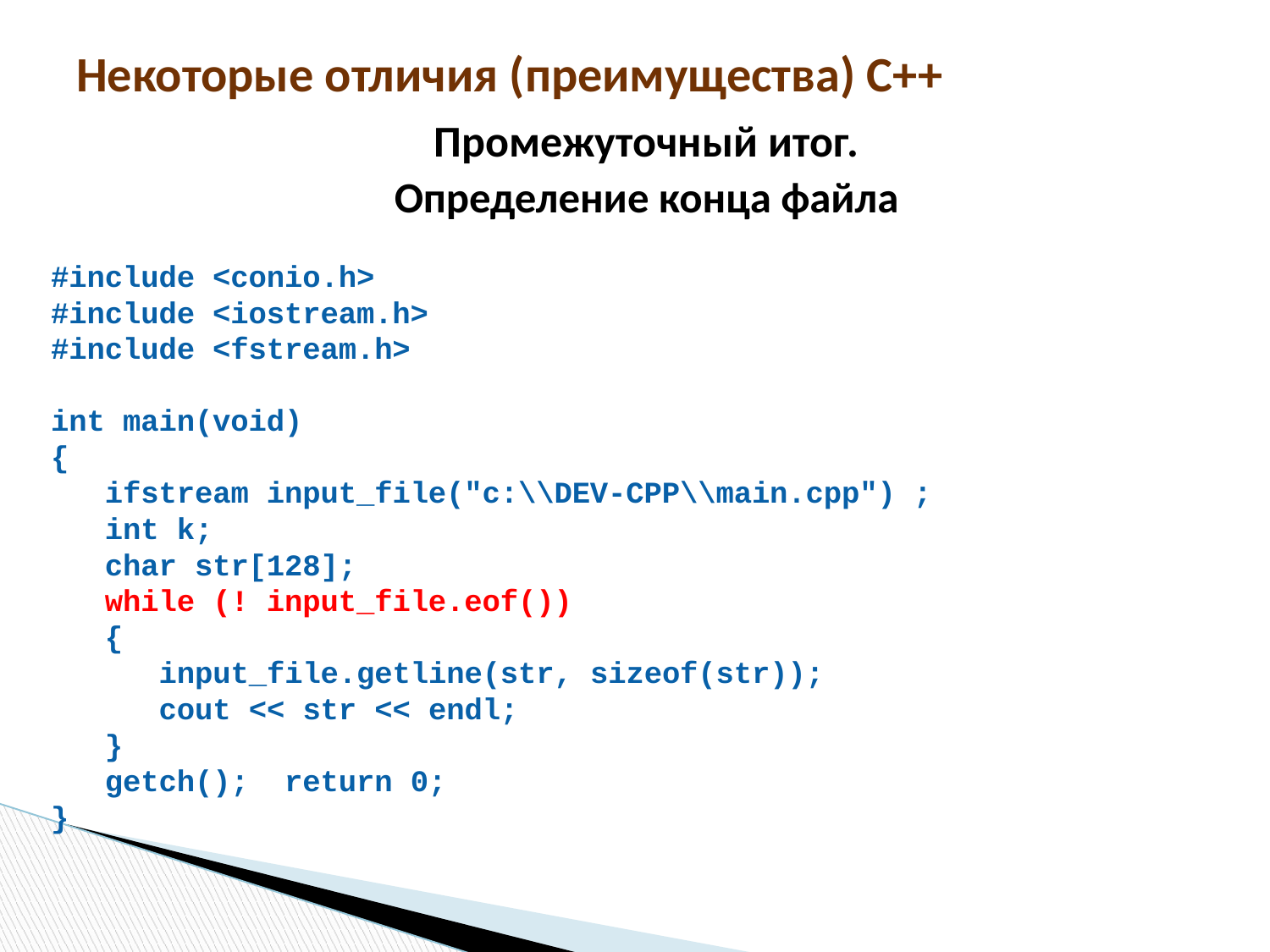

# Некоторые отличия (преимущества) С++
Промежуточный итог.
Определение конца файла

#include <conio.h>
#include <iostream.h>
#include <fstream.h>

int main(void)
{
   ifstream input_file("c:\\DEV-CPP\\main.cpp") ;
   int k;
   char str[128];
   while (! input_file.eof())
   {
      input_file.getline(str, sizeof(str));
      cout << str << endl;
   }
   getch();  return 0;
}